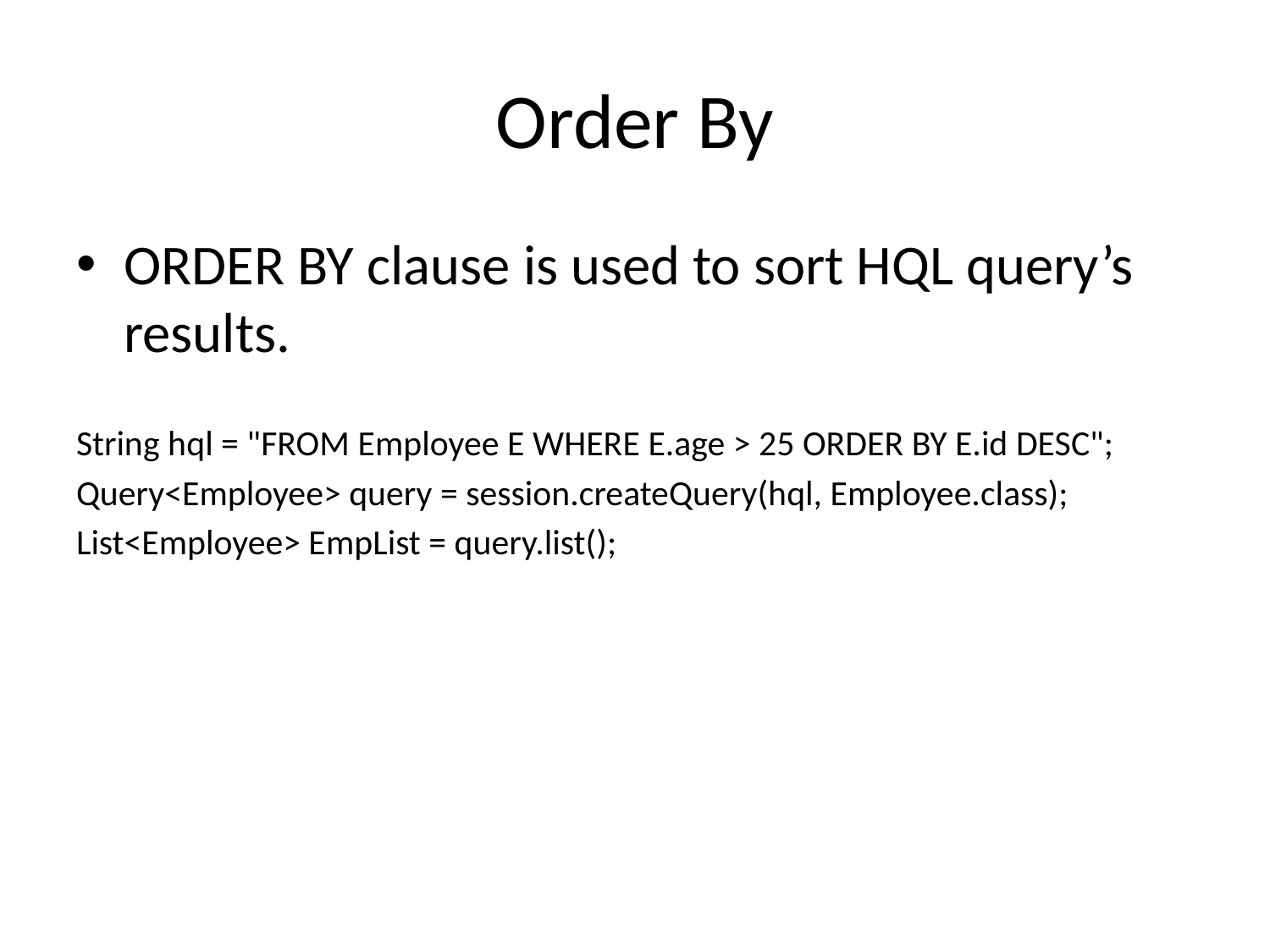

# Order By
ORDER BY clause is used to sort HQL query’s results.

String hql = "FROM Employee E WHERE E.age > 25 ORDER BY E.id DESC";
Query<Employee> query = session.createQuery(hql, Employee.class);
List<Employee> EmpList = query.list();